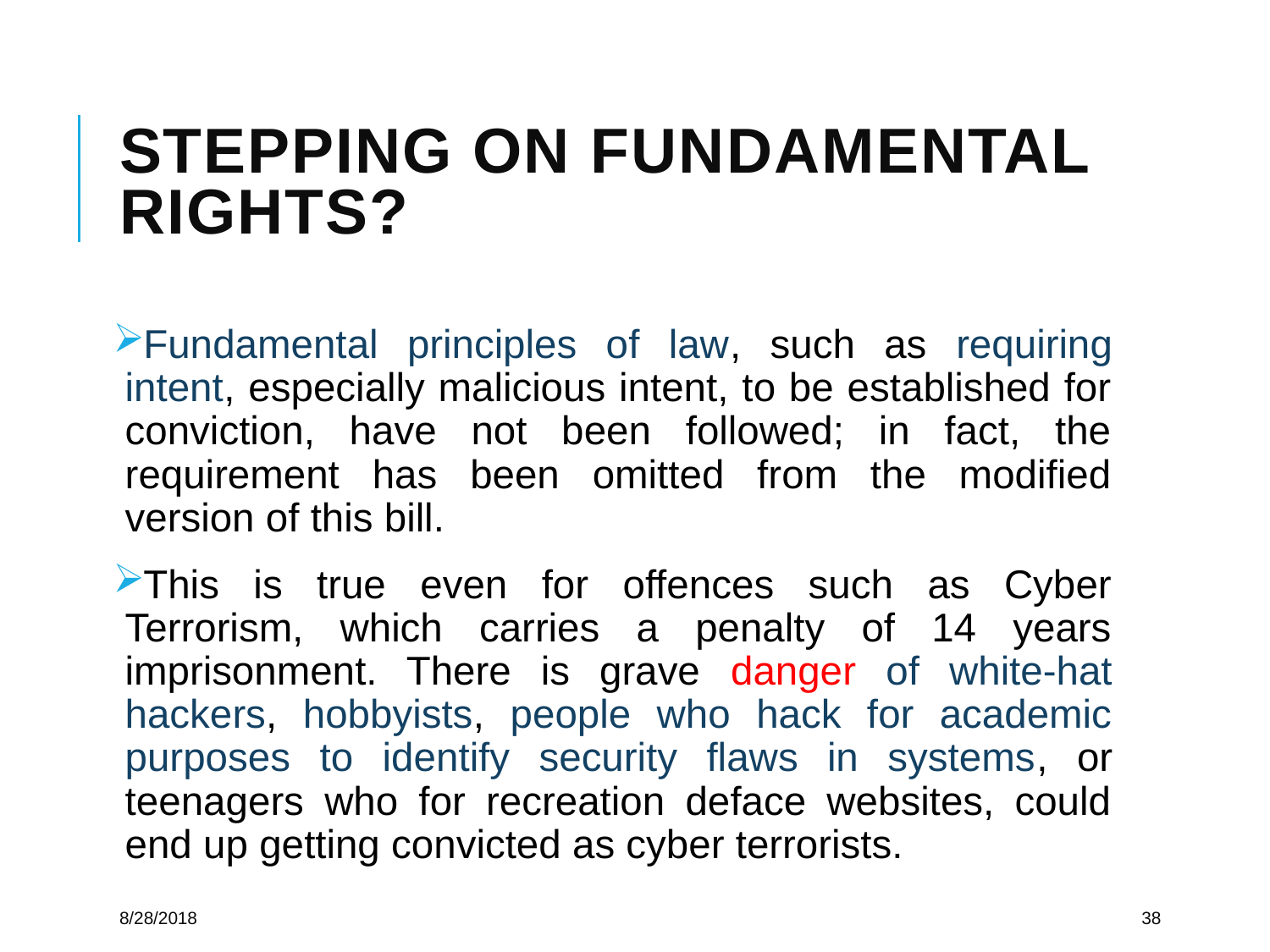

# Stepping on fundamental rights?
Fundamental principles of law, such as requiring intent, especially malicious intent, to be established for conviction, have not been followed; in fact, the requirement has been omitted from the modified version of this bill.
This is true even for offences such as Cyber Terrorism, which carries a penalty of 14 years imprisonment. There is grave danger of white-hat hackers, hobbyists, people who hack for academic purposes to identify security flaws in systems, or teenagers who for recreation deface websites, could end up getting convicted as cyber terrorists.
8/28/2018
38